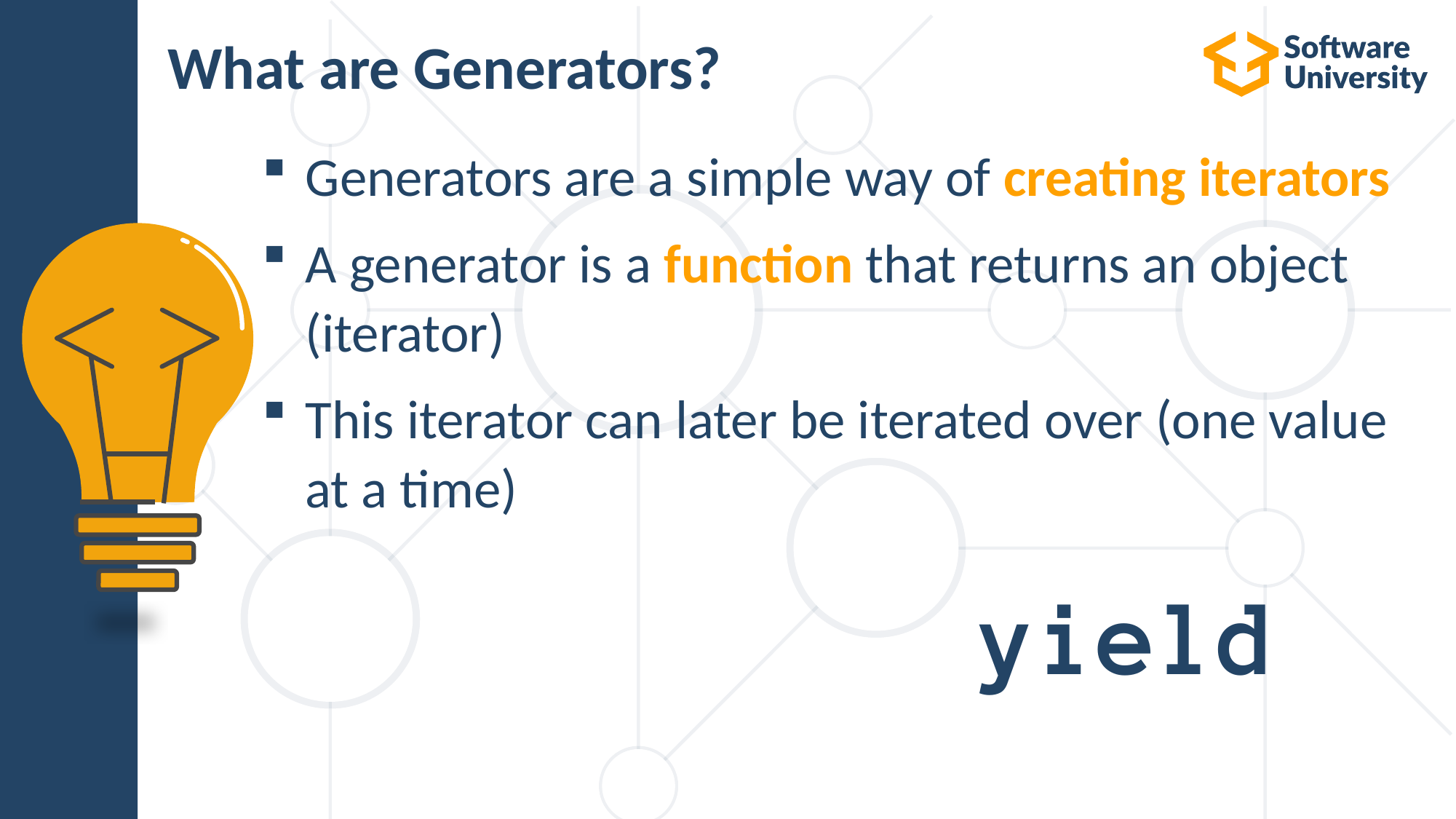

# What are Generators?
Generators are a simple way of creating iterators
A generator is a function that returns an object (iterator)
This iterator can later be iterated over (one value at a time)
yield